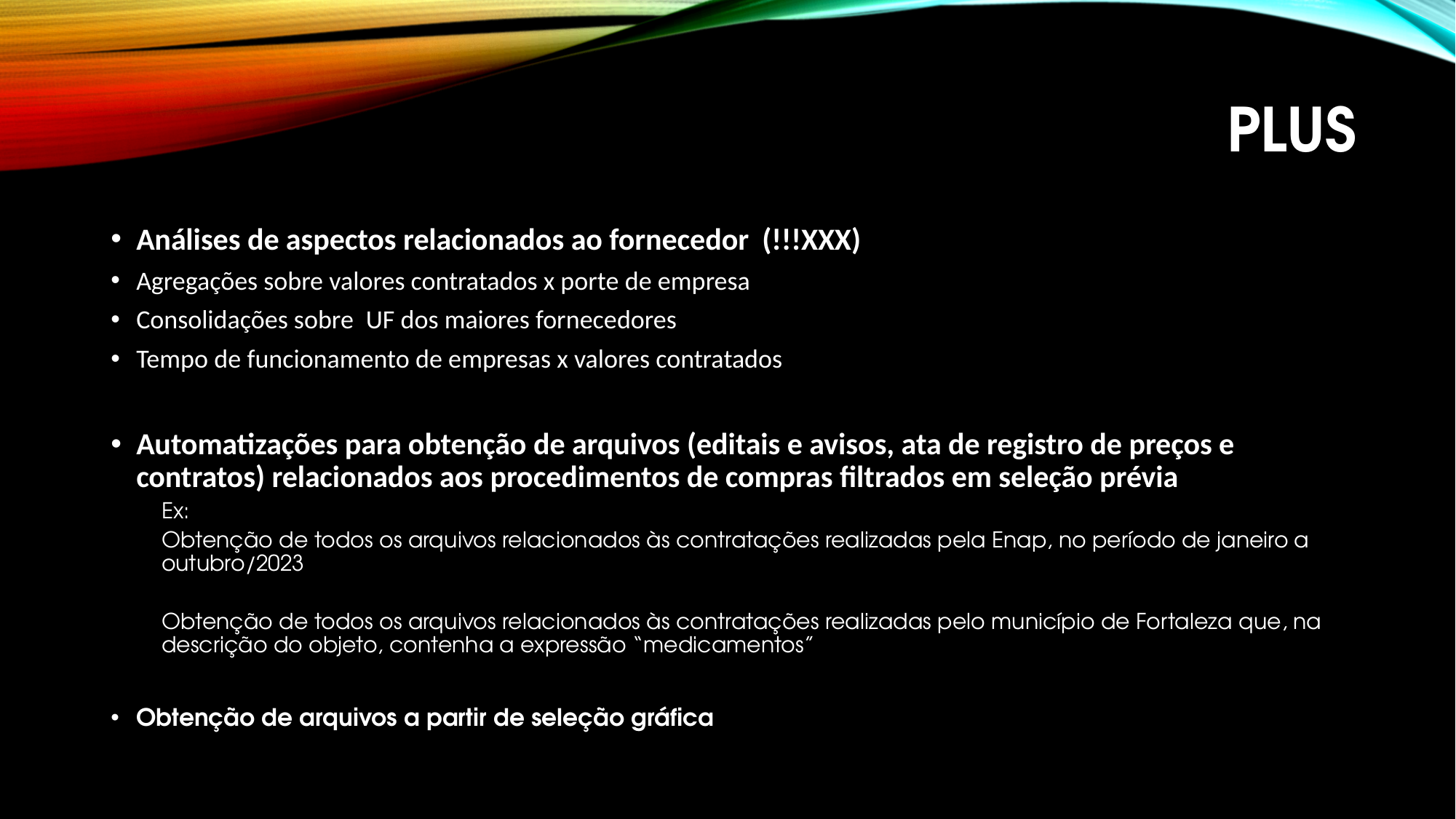

# Plus
Análises de aspectos relacionados ao fornecedor  (!!!XXX)
Agregações sobre valores contratados x porte de empresa
Consolidações sobre  UF dos maiores fornecedores
Tempo de funcionamento de empresas x valores contratados

Automatizações para obtenção de arquivos (editais e avisos, ata de registro de preços e contratos) relacionados aos procedimentos de compras filtrados em seleção prévia
Ex:
Obtenção de todos os arquivos relacionados às contratações realizadas pela Enap, no período de janeiro a outubro/2023

Obtenção de todos os arquivos relacionados às contratações realizadas pelo município de Fortaleza que, na descrição do objeto, contenha a expressão “medicamentos”

Obtenção de arquivos a partir de seleção gráfica